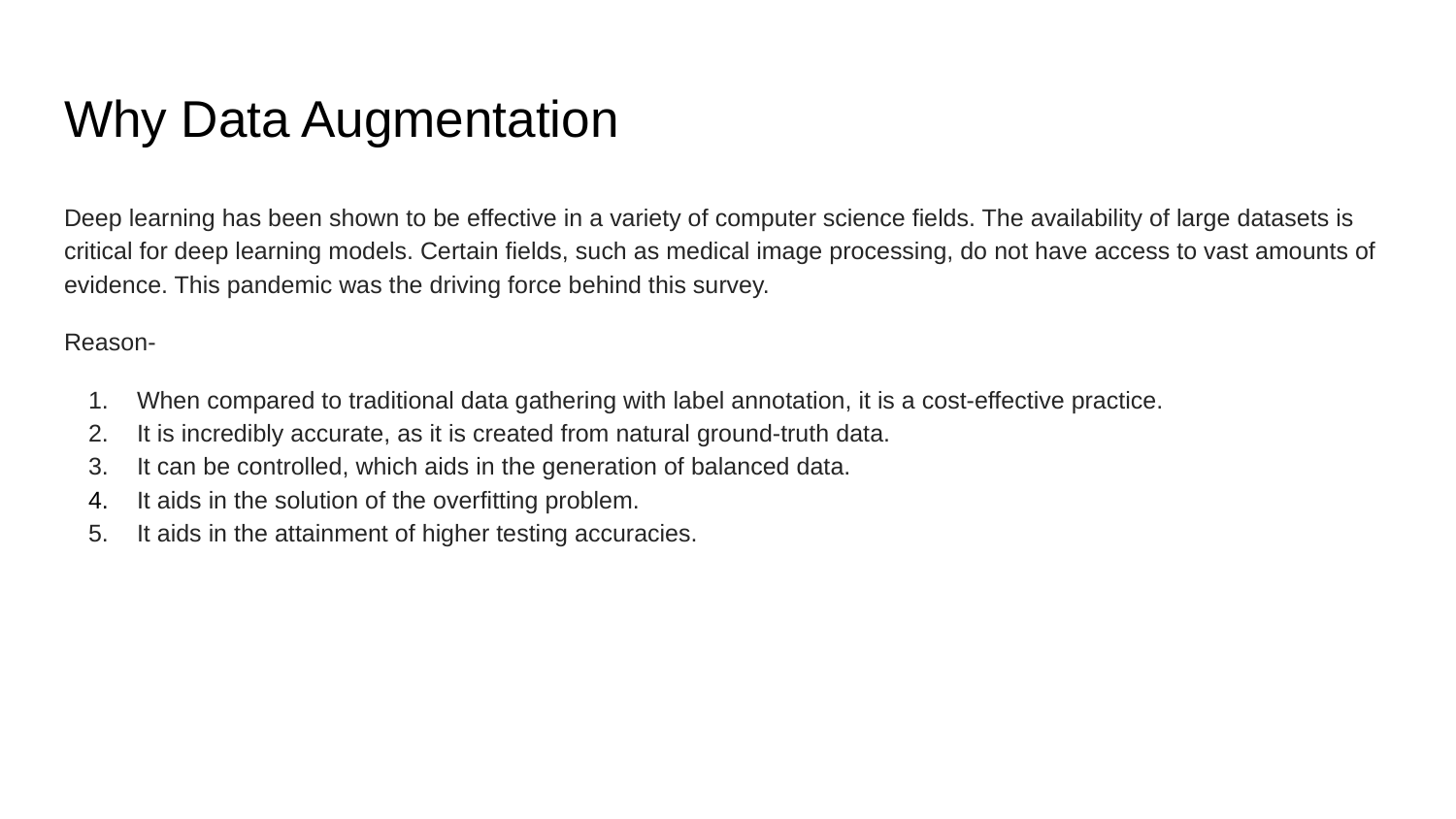

# Why Data Augmentation
Deep learning has been shown to be effective in a variety of computer science fields. The availability of large datasets is critical for deep learning models. Certain fields, such as medical image processing, do not have access to vast amounts of evidence. This pandemic was the driving force behind this survey.
Reason-
When compared to traditional data gathering with label annotation, it is a cost-effective practice.
It is incredibly accurate, as it is created from natural ground-truth data.
It can be controlled, which aids in the generation of balanced data.
It aids in the solution of the overfitting problem.
It aids in the attainment of higher testing accuracies.